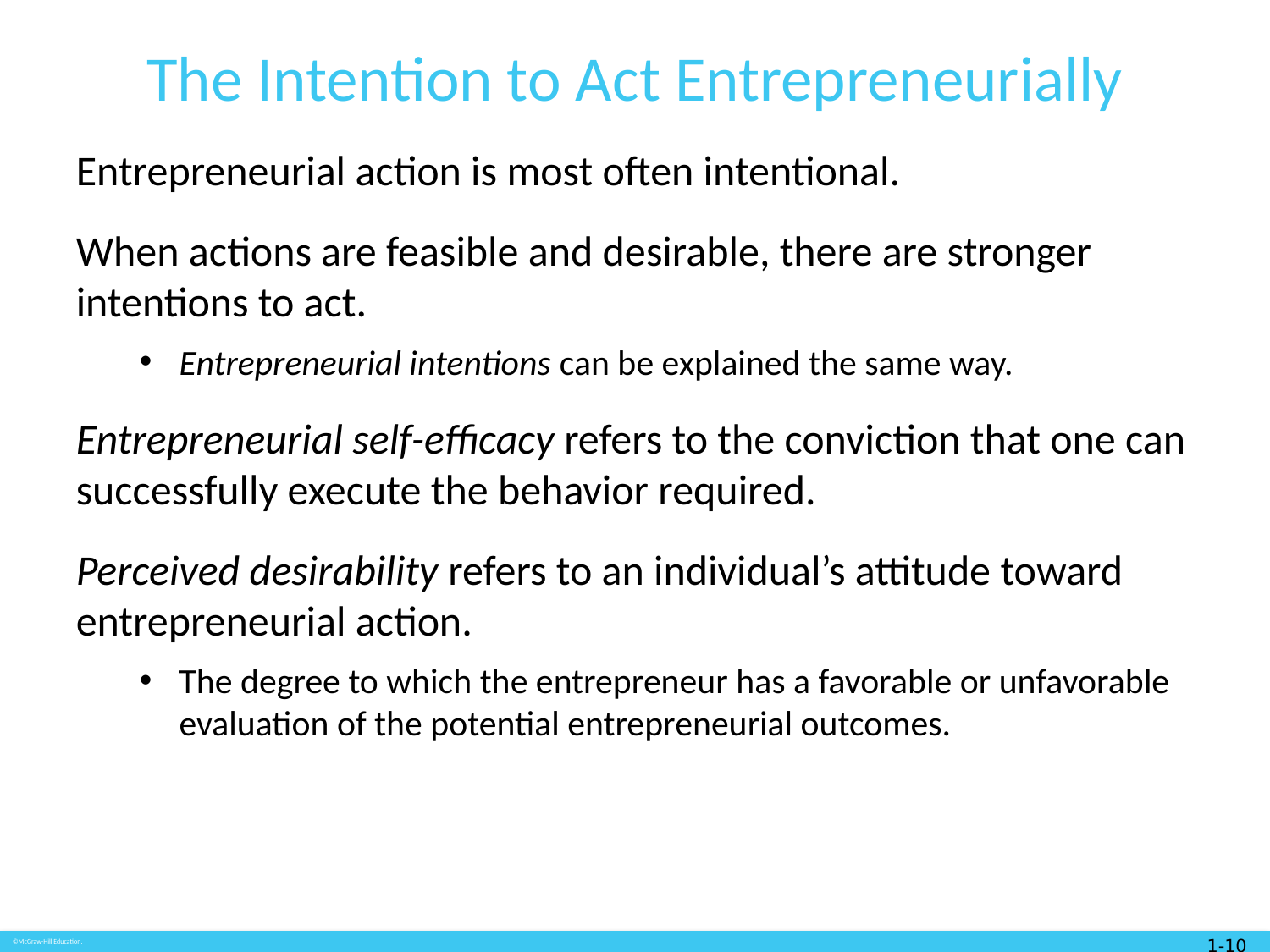

# The Intention to Act Entrepreneurially
Entrepreneurial action is most often intentional.
When actions are feasible and desirable, there are stronger intentions to act.
Entrepreneurial intentions can be explained the same way.
Entrepreneurial self-efficacy refers to the conviction that one can successfully execute the behavior required.
Perceived desirability refers to an individual’s attitude toward entrepreneurial action.
The degree to which the entrepreneur has a favorable or unfavorable evaluation of the potential entrepreneurial outcomes.